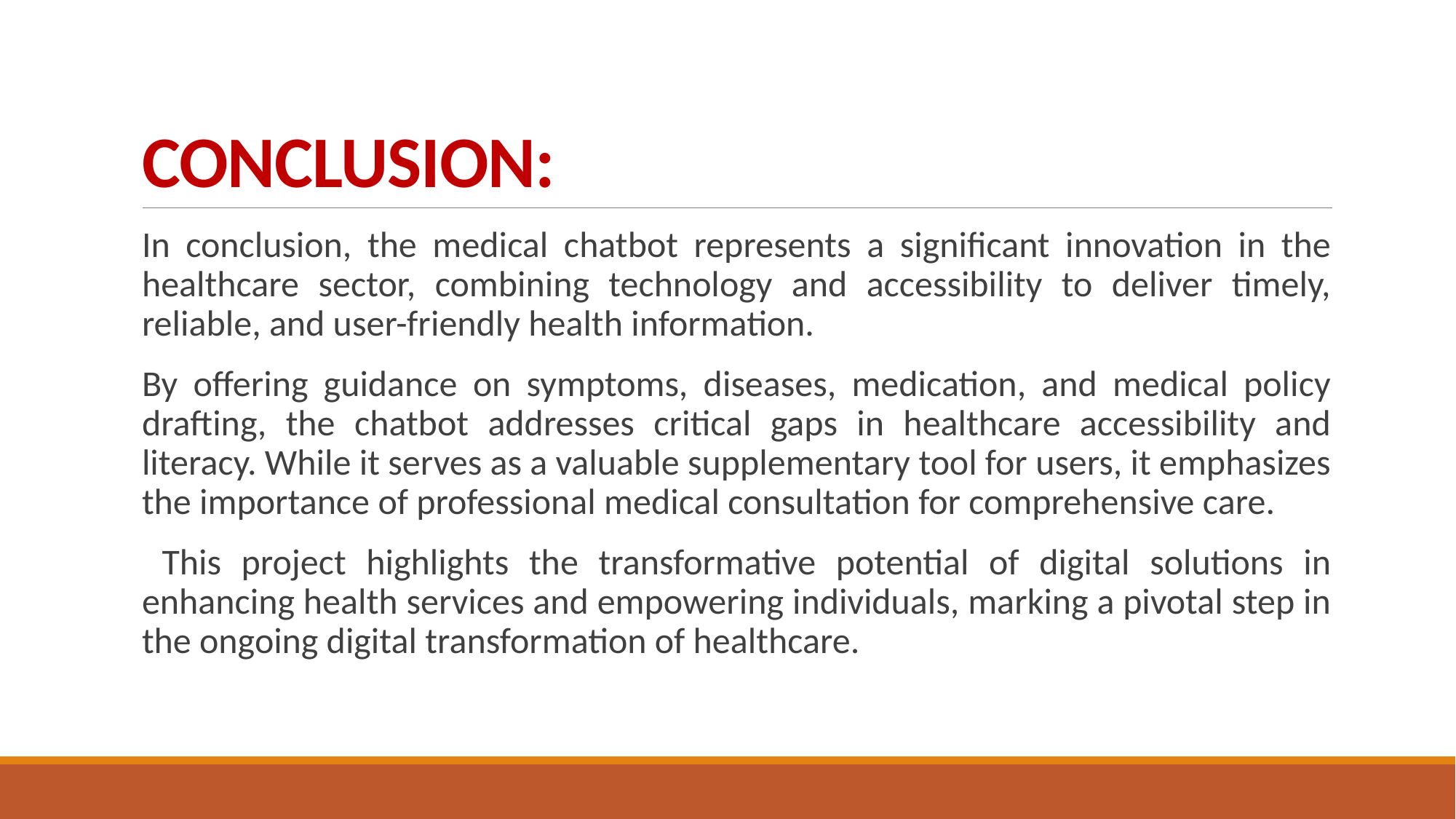

# CONCLUSION:
In conclusion, the medical chatbot represents a significant innovation in the healthcare sector, combining technology and accessibility to deliver timely, reliable, and user-friendly health information.
By offering guidance on symptoms, diseases, medication, and medical policy drafting, the chatbot addresses critical gaps in healthcare accessibility and literacy. While it serves as a valuable supplementary tool for users, it emphasizes the importance of professional medical consultation for comprehensive care.
 This project highlights the transformative potential of digital solutions in enhancing health services and empowering individuals, marking a pivotal step in the ongoing digital transformation of healthcare.